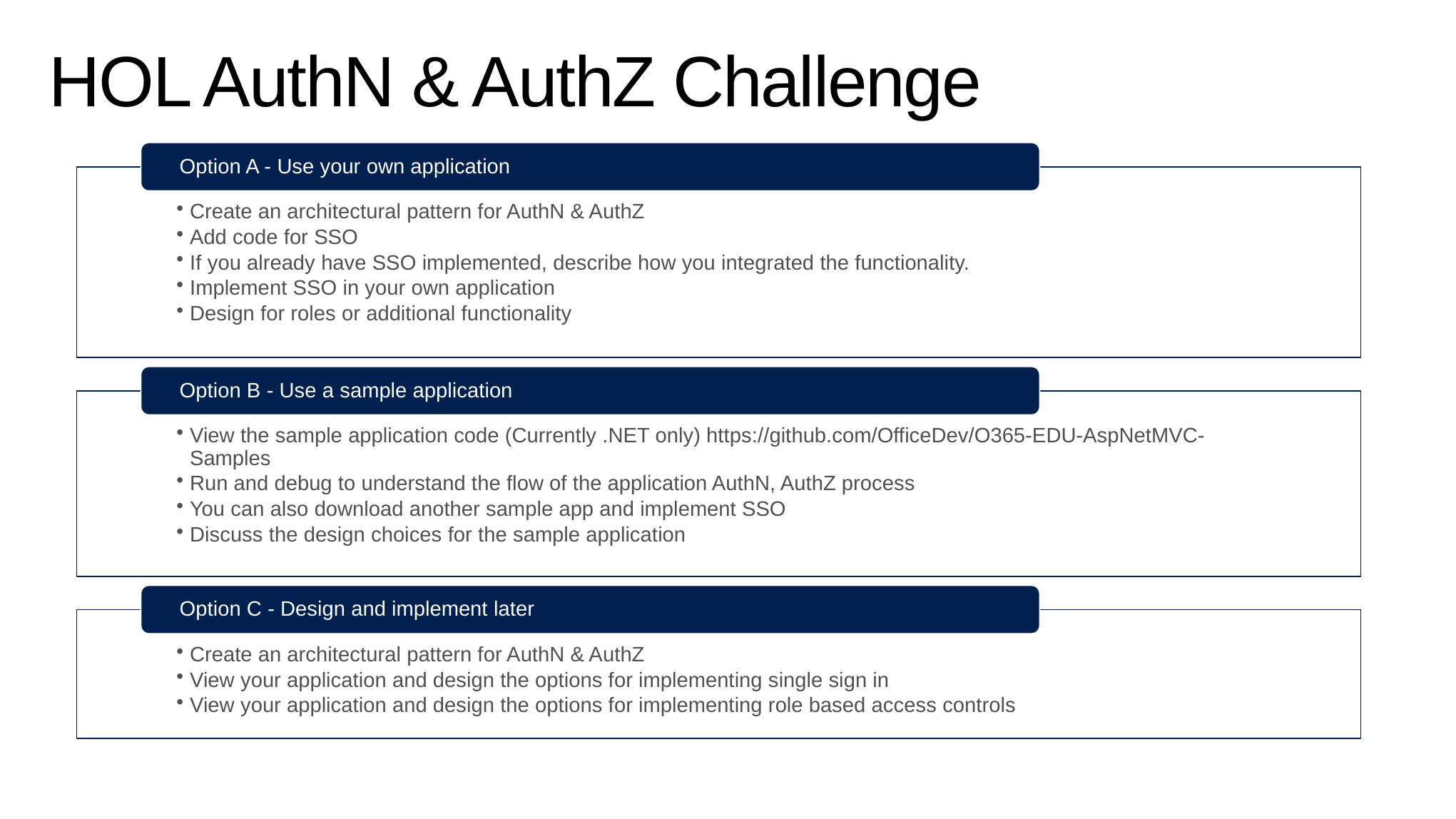

# HOL AuthN & AuthZ Challenge
Create an architectural pattern for AuthN & AuthZ
Add code for SSO
If you already have SSO implemented, describe how you integrated the functionality.
Implement SSO in your own application
Design for roles or additional functionality
Option A - Use your own application
View the sample application code (Currently .NET only) https://github.com/OfficeDev/O365-EDU-AspNetMVC-Samples
Run and debug to understand the flow of the application AuthN, AuthZ process
You can also download another sample app and implement SSO
Discuss the design choices for the sample application
Option B - Use a sample application
Create an architectural pattern for AuthN & AuthZ
View your application and design the options for implementing single sign in
View your application and design the options for implementing role based access controls
Option C - Design and implement later